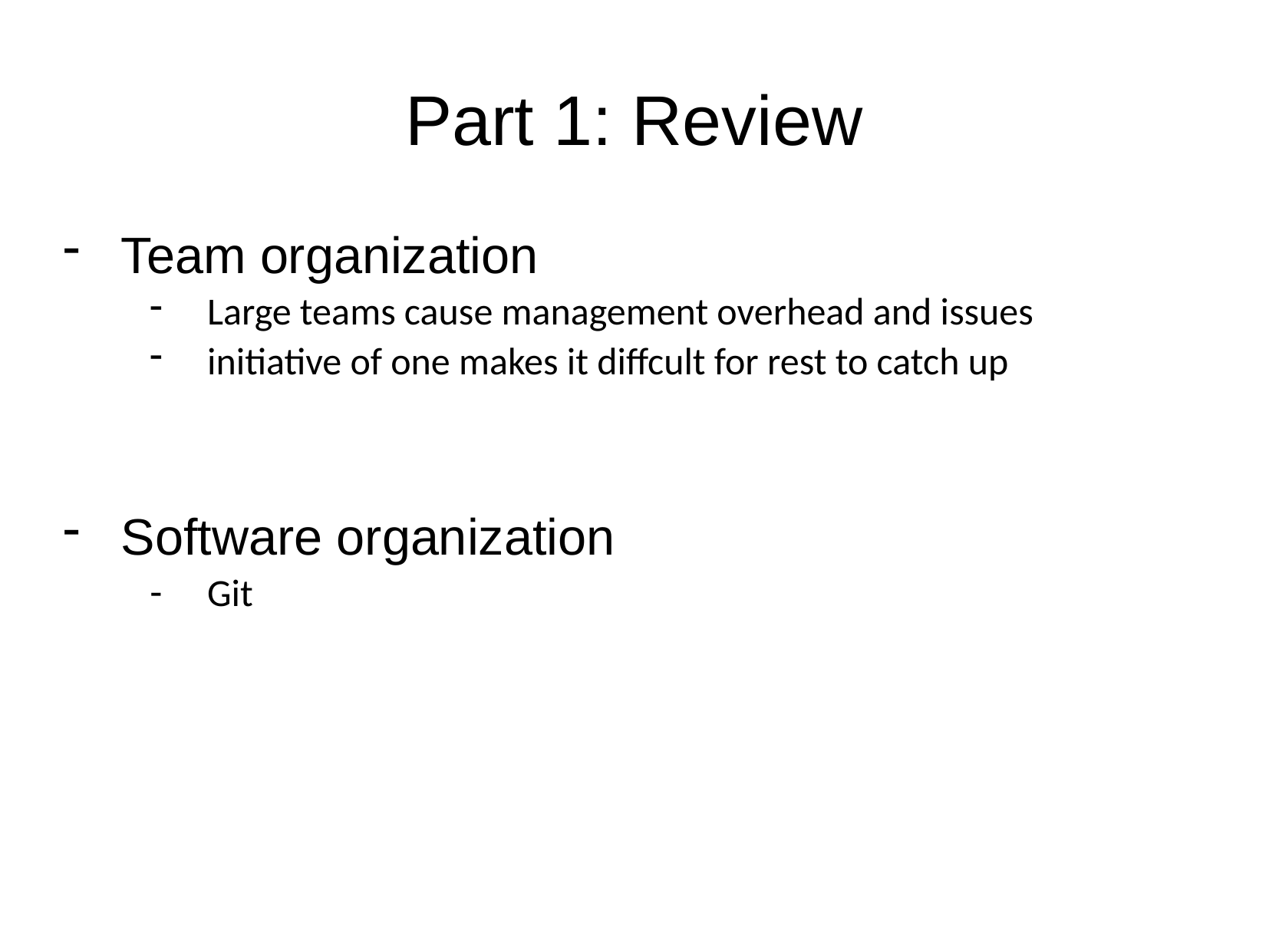

Part 1: Review
Team organization
Large teams cause management overhead and issues
initiative of one makes it diffcult for rest to catch up

Software organization
Git